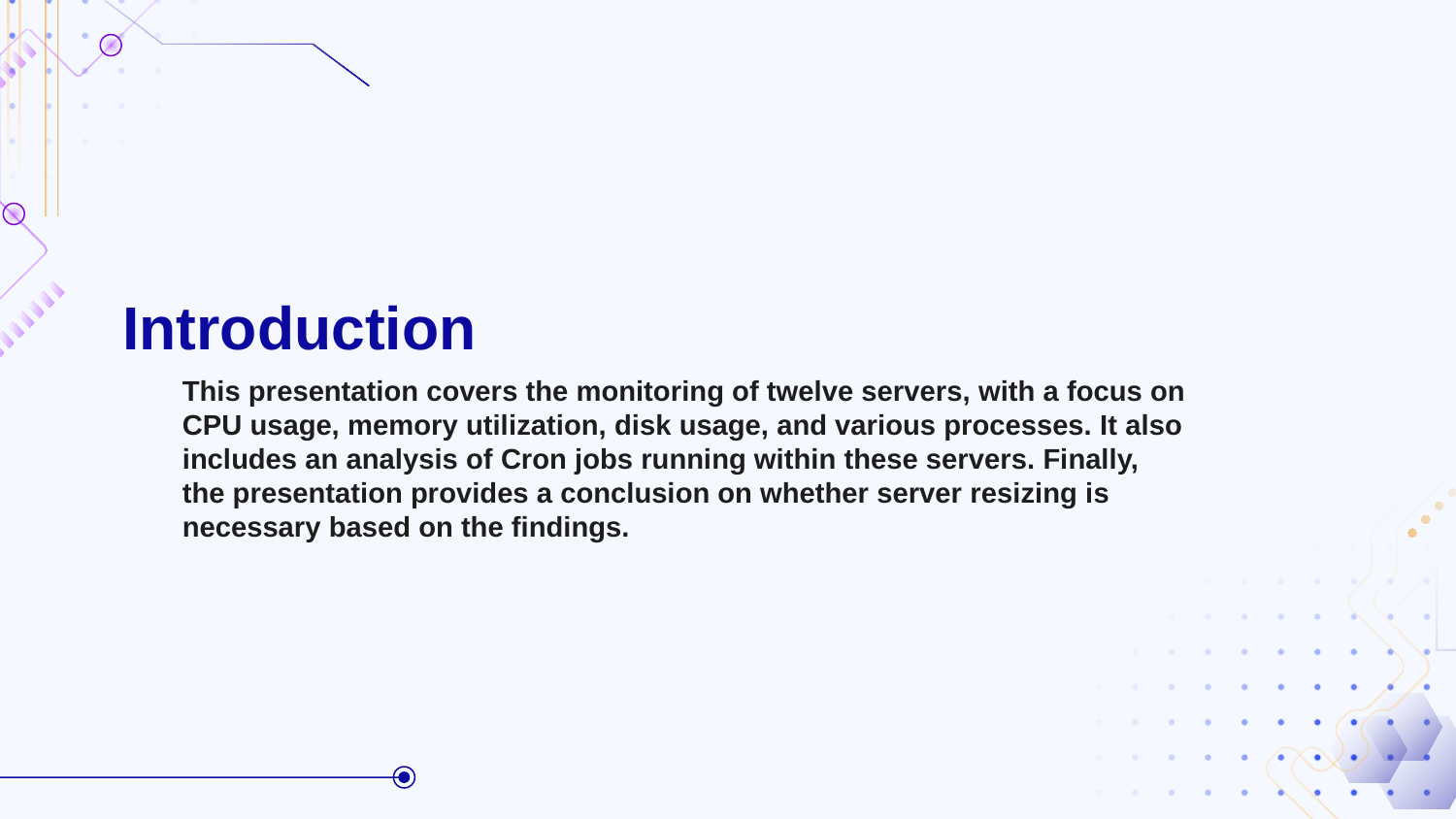

# Introduction

This presentation covers the monitoring of twelve servers, with a focus on CPU usage, memory utilization, disk usage, and various processes. It also includes an analysis of Cron jobs running within these servers. Finally, the presentation provides a conclusion on whether server resizing is necessary based on the findings.